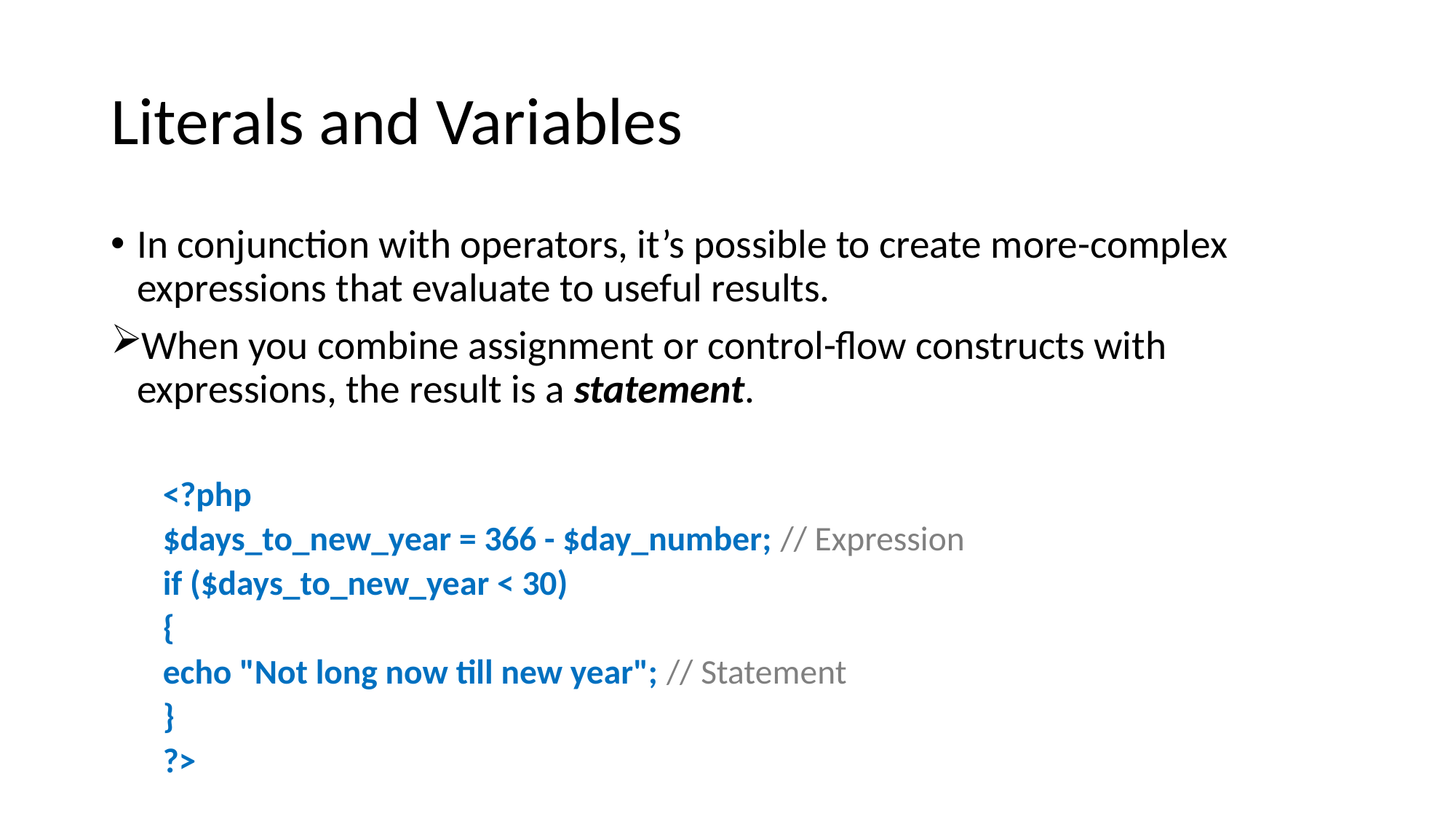

# Literals and Variables
In conjunction with operators, it’s possible to create more-complex expressions that evaluate to useful results.
When you combine assignment or control-flow constructs with expressions, the result is a statement.

<?php
	$days_to_new_year = 366 - $day_number; // Expression
	if ($days_to_new_year < 30)
	{
		echo "Not long now till new year"; // Statement
	}
?>